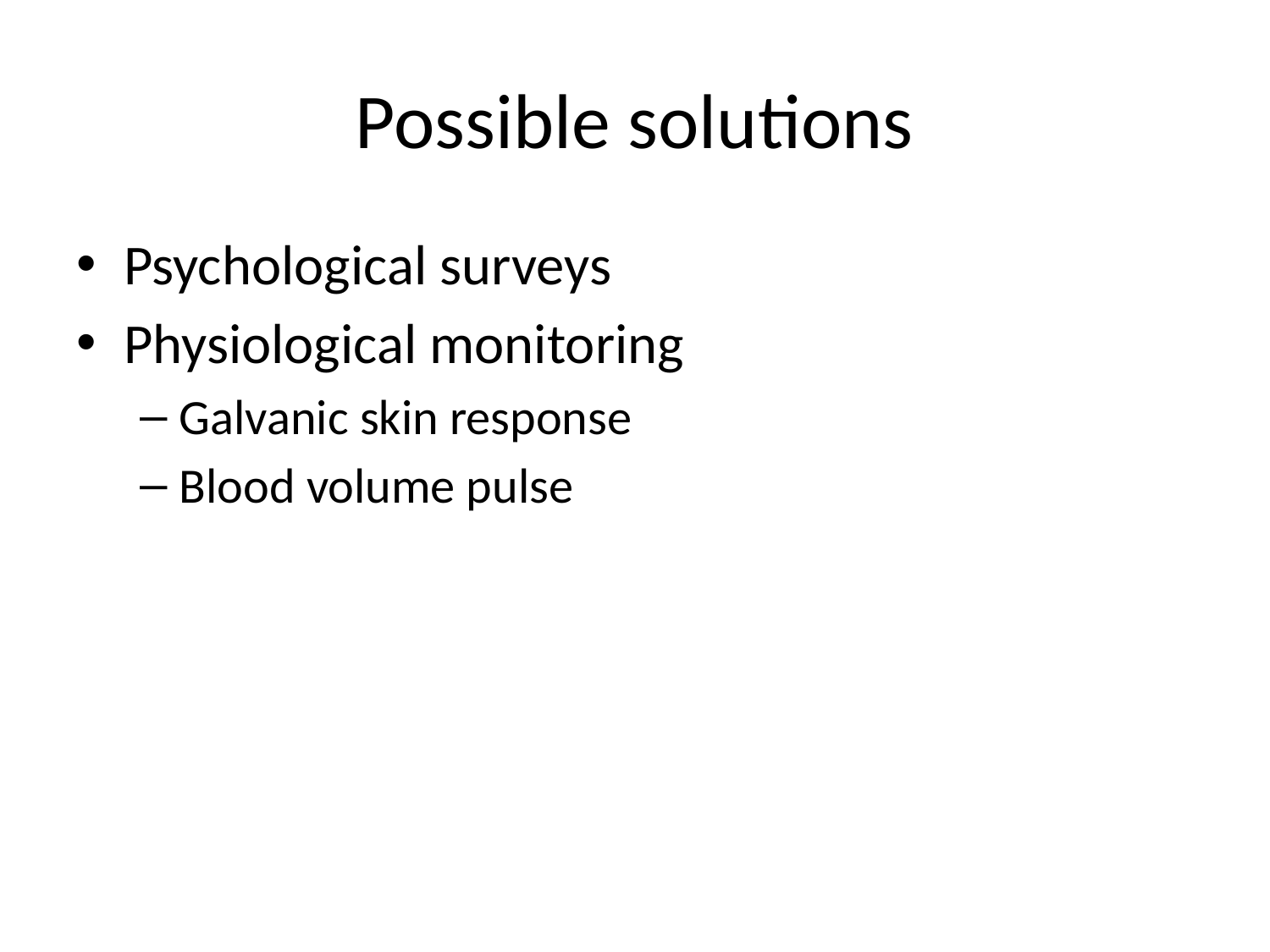

# Possible solutions
Psychological surveys
Physiological monitoring
Galvanic skin response
Blood volume pulse